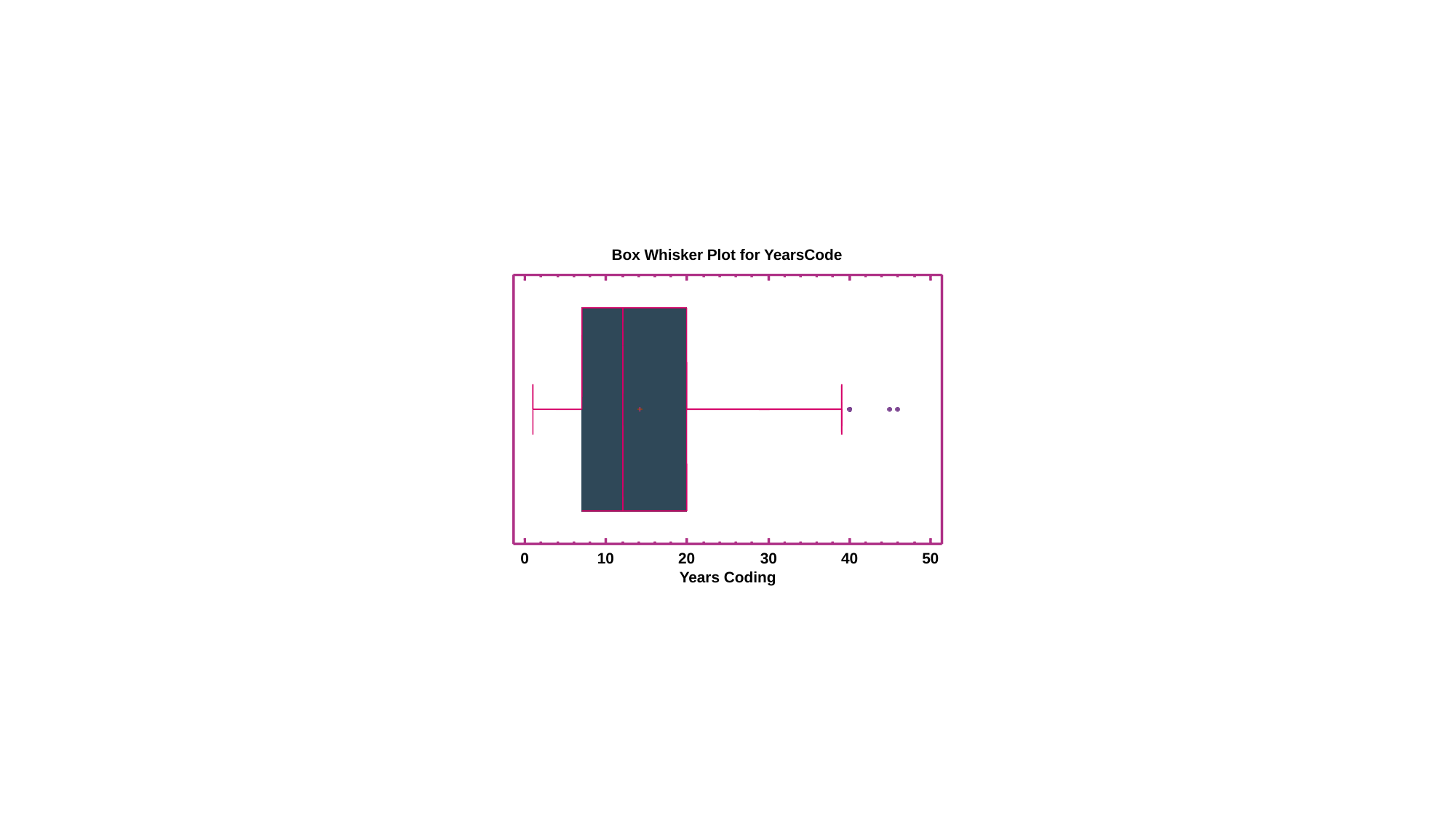

Box Whisker Plot for YearsCode

0
10
20
30
40
50
Years Coding